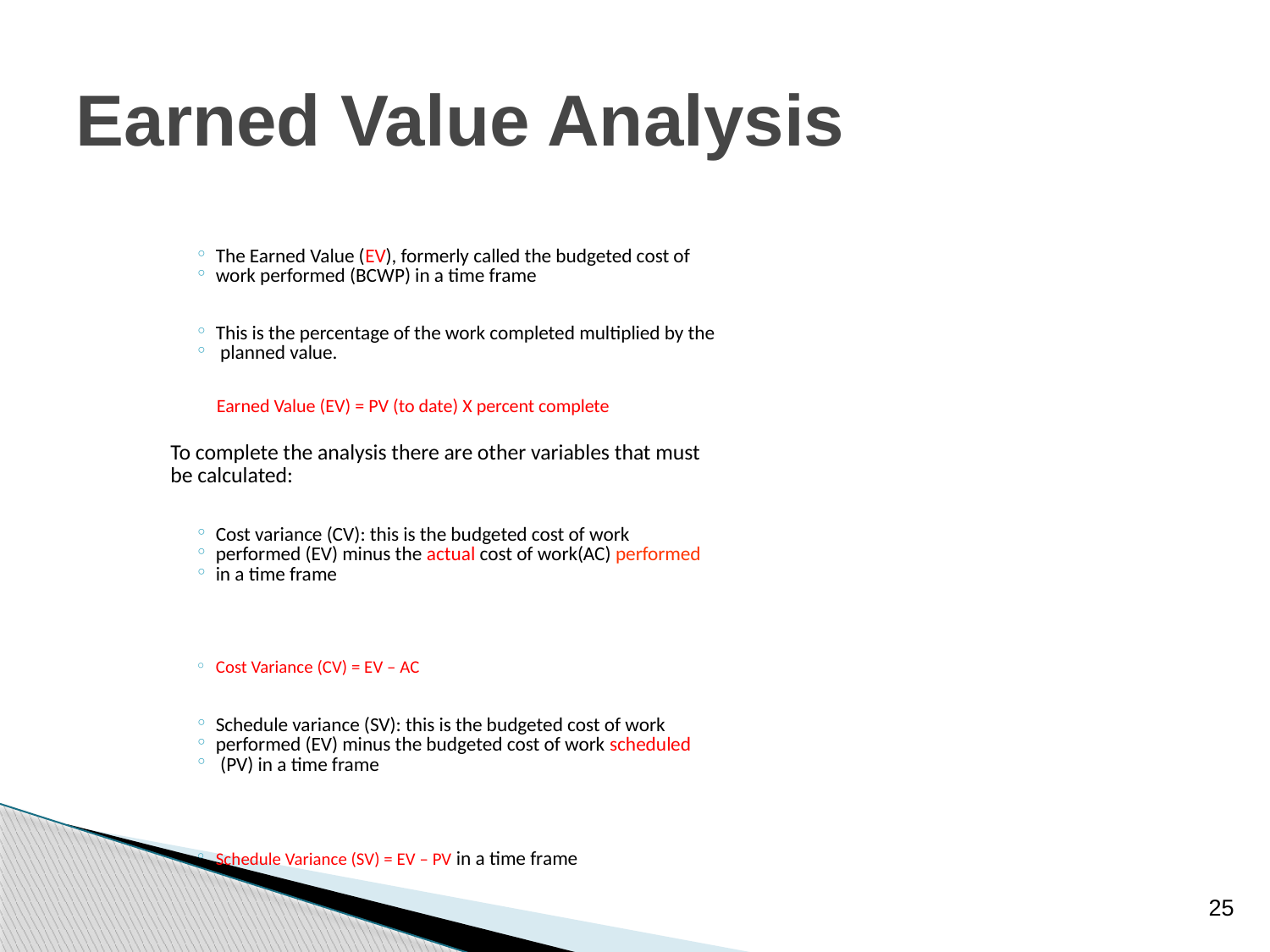

# Earned Value Analysis
The Earned Value (EV), formerly called the budgeted cost of
work performed (BCWP) in a time frame

This is the percentage of the work completed multiplied by the
 planned value.

Earned Value (EV) = PV (to date) X percent complete

To complete the analysis there are other variables that must
be calculated:

Cost variance (CV): this is the budgeted cost of work
performed (EV) minus the actual cost of work(AC) performed
in a time frame

Cost Variance (CV) = EV – AC

Schedule variance (SV): this is the budgeted cost of work
performed (EV) minus the budgeted cost of work scheduled
 (PV) in a time frame

Schedule Variance (SV) = EV – PV in a time frame

25